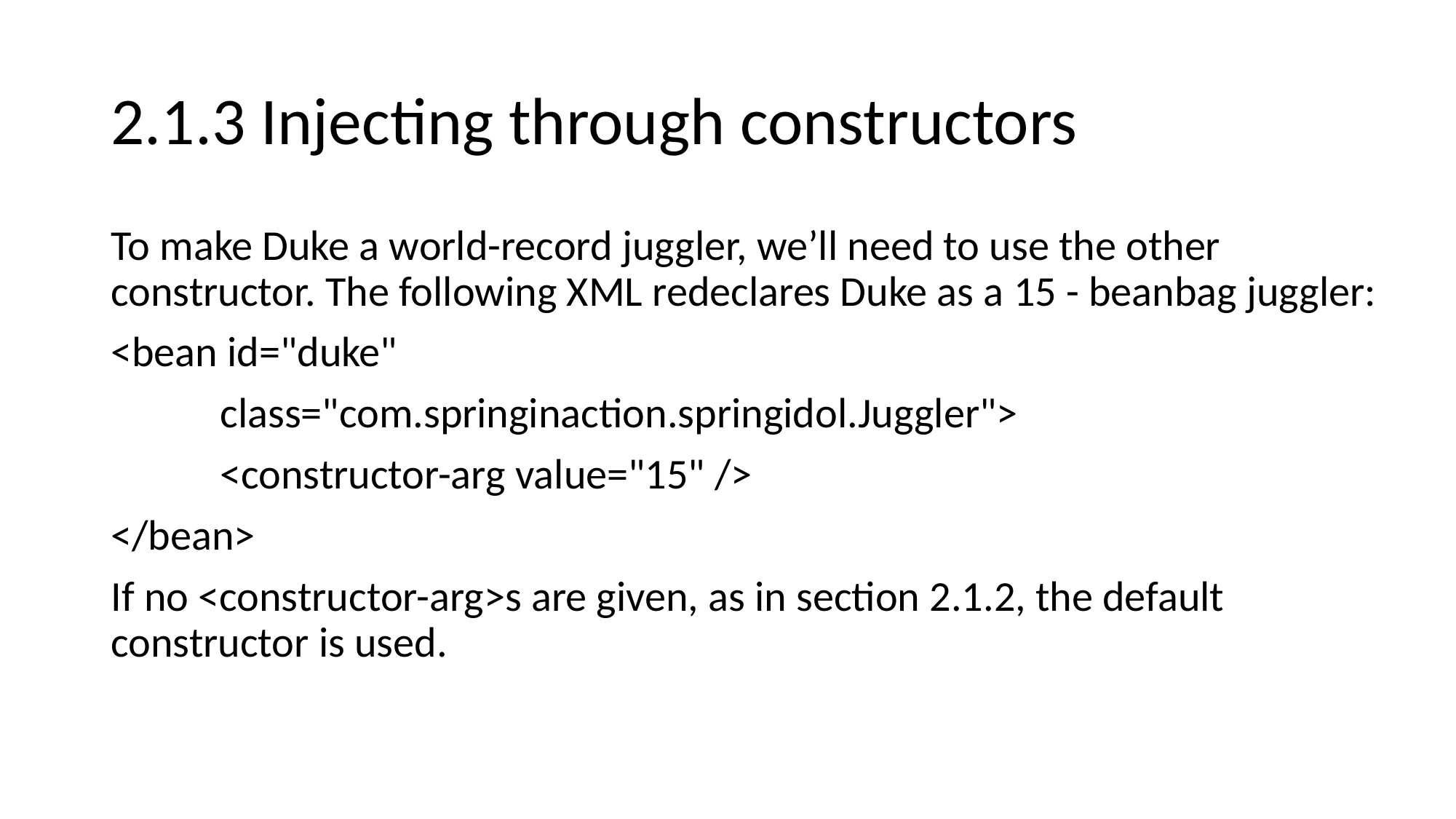

# 2.1.3 Injecting through constructors
To make Duke a world-record juggler, we’ll need to use the other constructor. The following XML redeclares Duke as a 15 - beanbag juggler:
<bean id="duke"
	class="com.springinaction.springidol.Juggler">
	<constructor-arg value="15" />
</bean>
If no <constructor-arg>s are given, as in section 2.1.2, the default constructor is used.